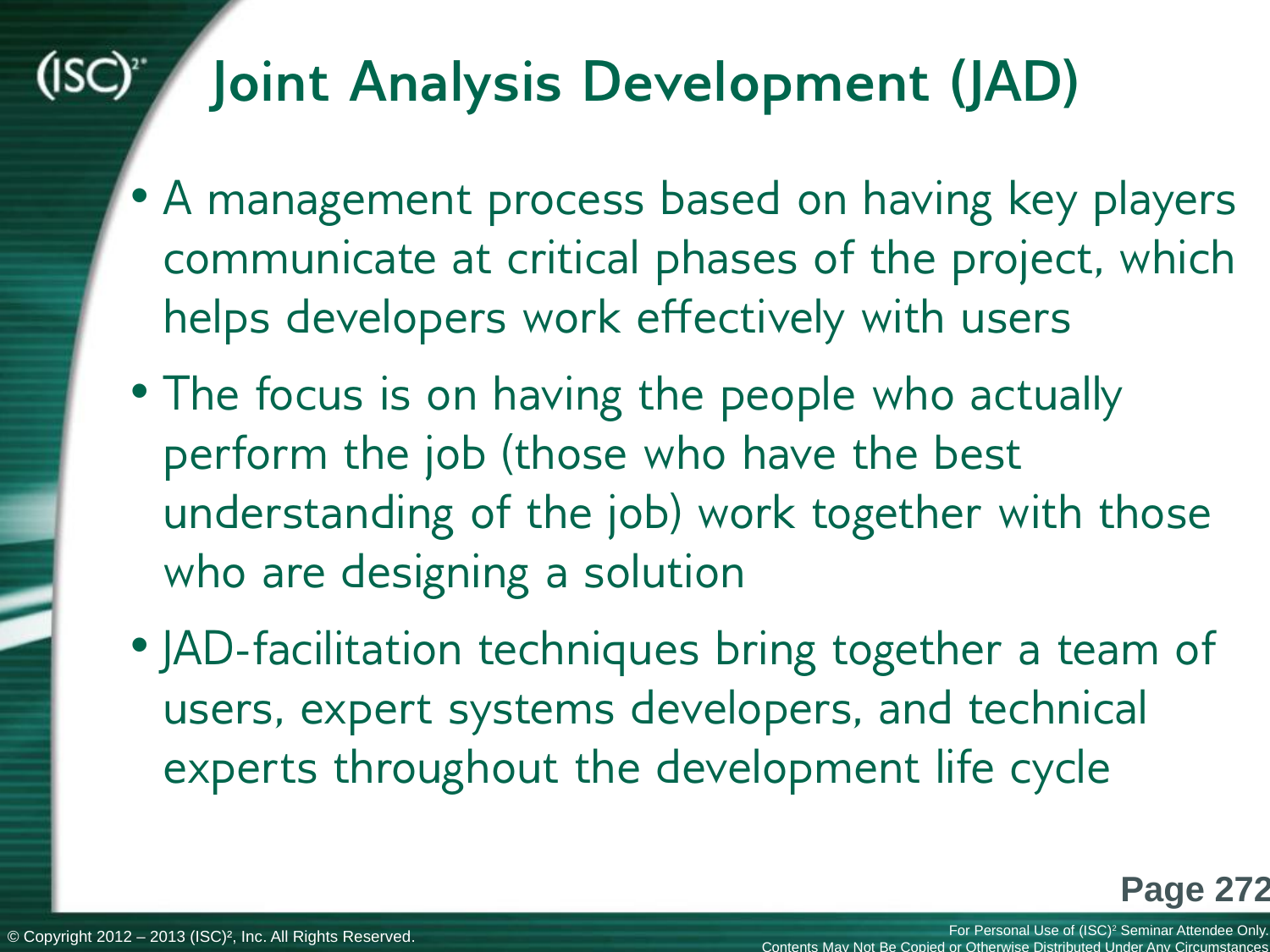

# Joint Analysis Development (JAD)
A management process based on having key players communicate at critical phases of the project, which helps developers work effectively with users
The focus is on having the people who actually perform the job (those who have the best understanding of the job) work together with those who are designing a solution
JAD-facilitation techniques bring together a team of users, expert systems developers, and technical experts throughout the development life cycle
Page 272